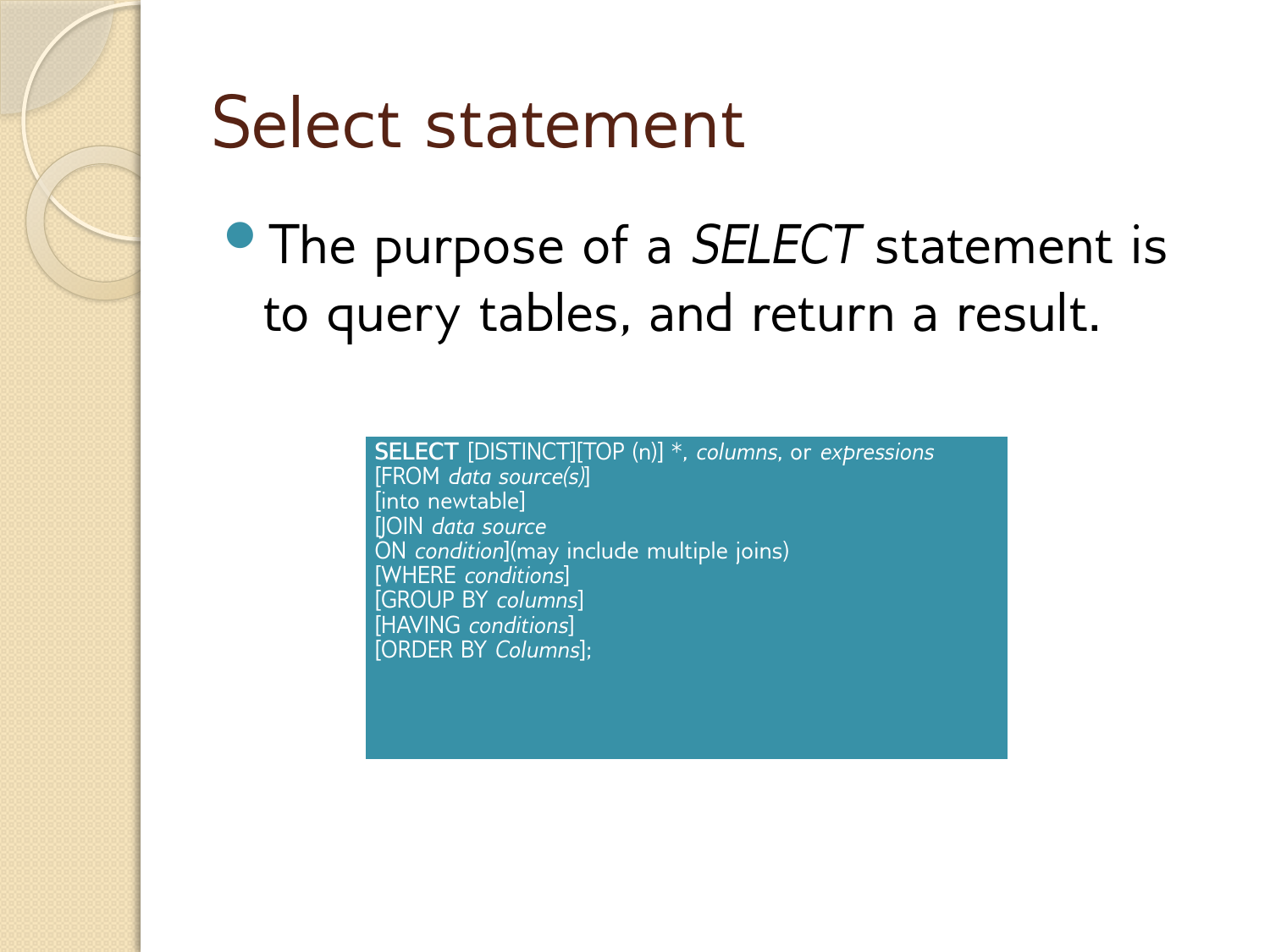

# Select statement
The purpose of a SELECT statement is to query tables, and return a result.

| SELECT [DISTINCT][TOP (n)] \*, columns, or expressions [FROM data source(s)] [into newtable] [JOIN data source ON condition](may include multiple joins) [WHERE conditions] [GROUP BY columns] [HAVING conditions] [ORDER BY Columns]; |
| --- |